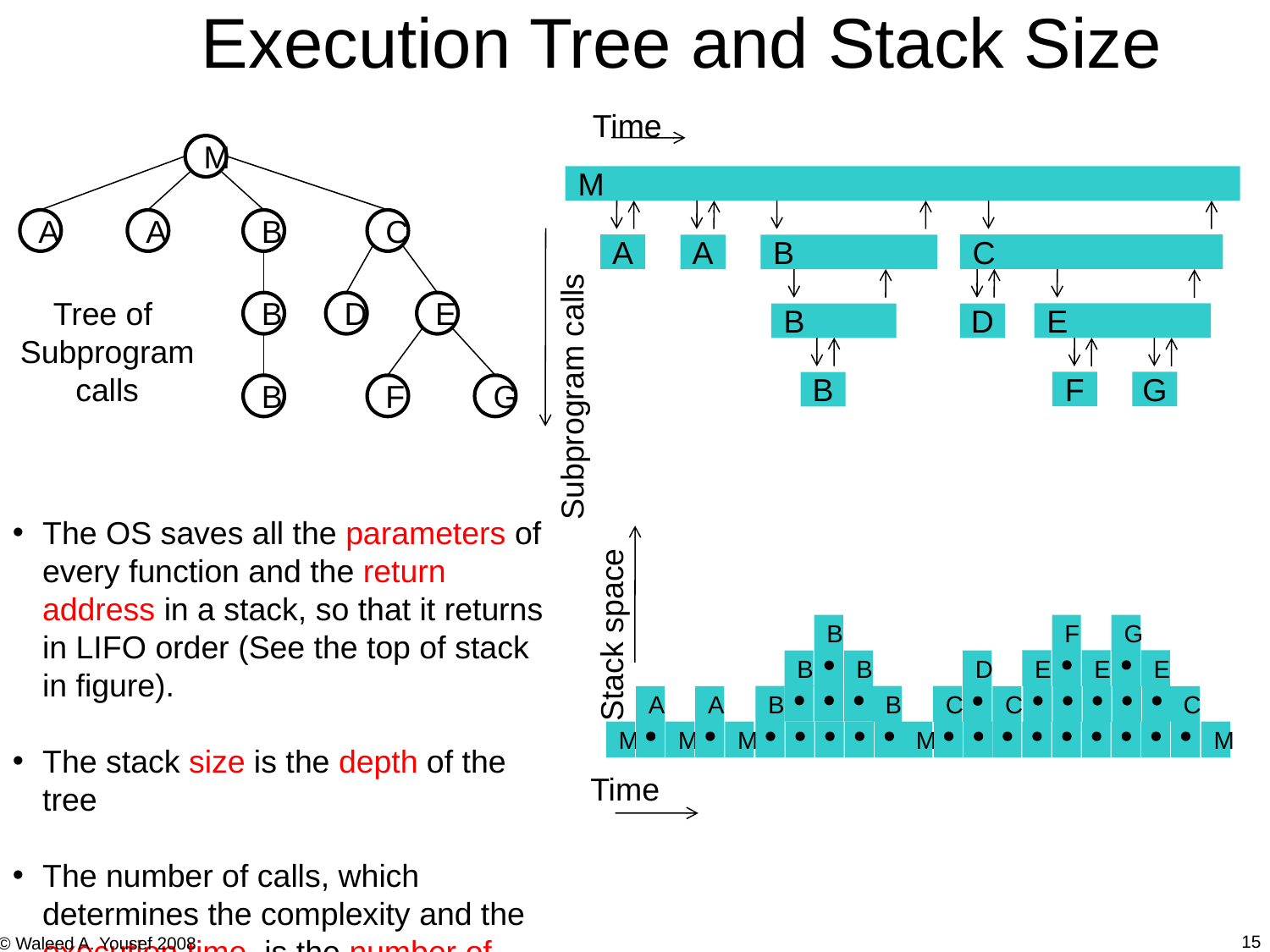

Execution Tree and Stack Size
Time
Subprogram calls
M
A
C
A
B
E
B
D
F
G
B
M
A
A
B
C
B
D
E
B
F
G
Tree of
Subprogram
calls
The OS saves all the parameters of every function and the return address in a stack, so that it returns in LIFO order (See the top of stack in figure).

The stack size is the depth of the tree

The number of calls, which determines the complexity and the execution time, is the number of nodes in the tree
B
F
G
E

E

E
B

B
D

B
B
C

A
A

C
C
M

M

M

M

M
Stack space
Time
15
© Waleed A. Yousef 2008